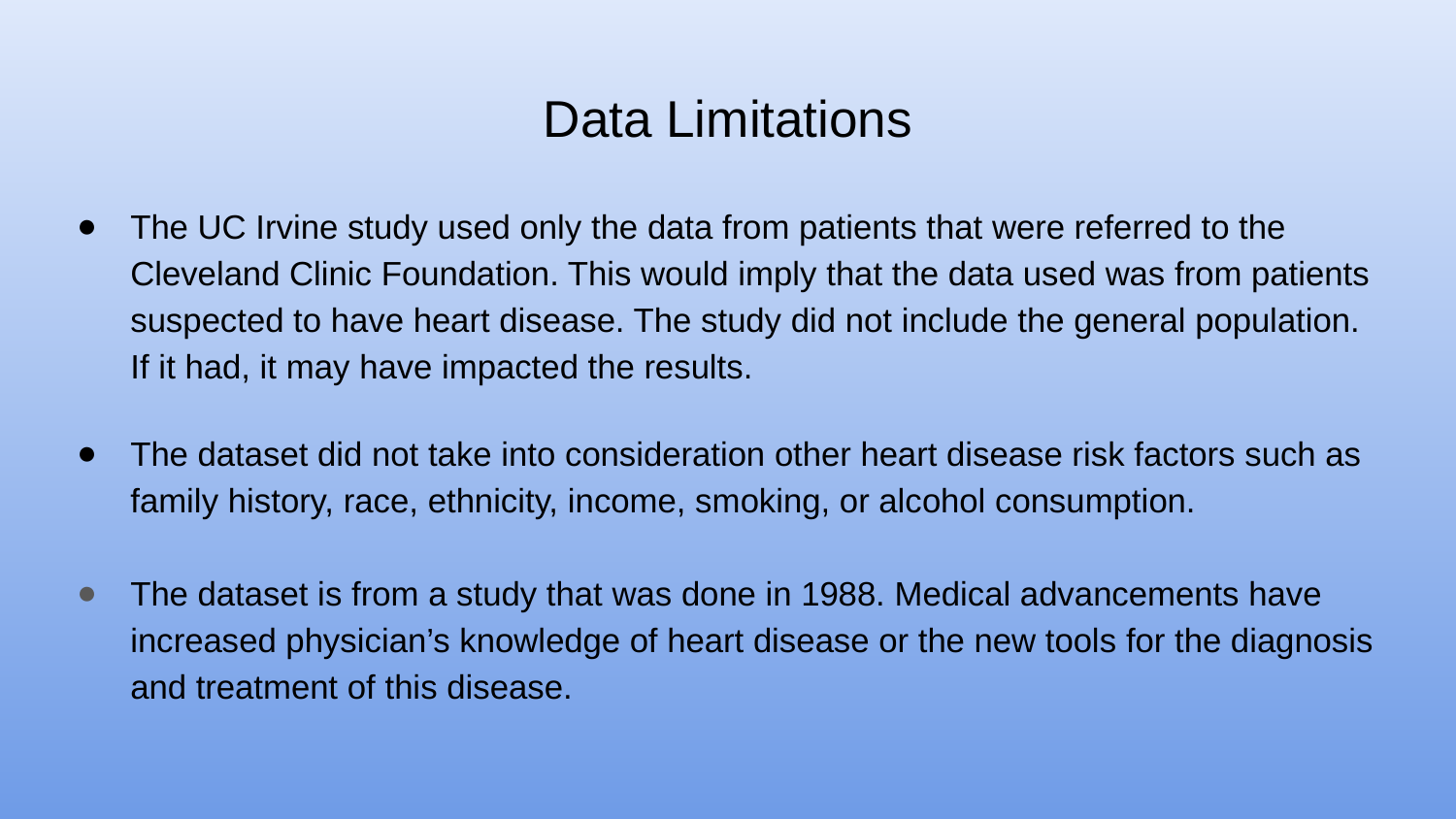

# Data Limitations
The UC Irvine study used only the data from patients that were referred to the Cleveland Clinic Foundation. This would imply that the data used was from patients suspected to have heart disease. The study did not include the general population. If it had, it may have impacted the results.
The dataset did not take into consideration other heart disease risk factors such as family history, race, ethnicity, income, smoking, or alcohol consumption.
The dataset is from a study that was done in 1988. Medical advancements have increased physician’s knowledge of heart disease or the new tools for the diagnosis and treatment of this disease.